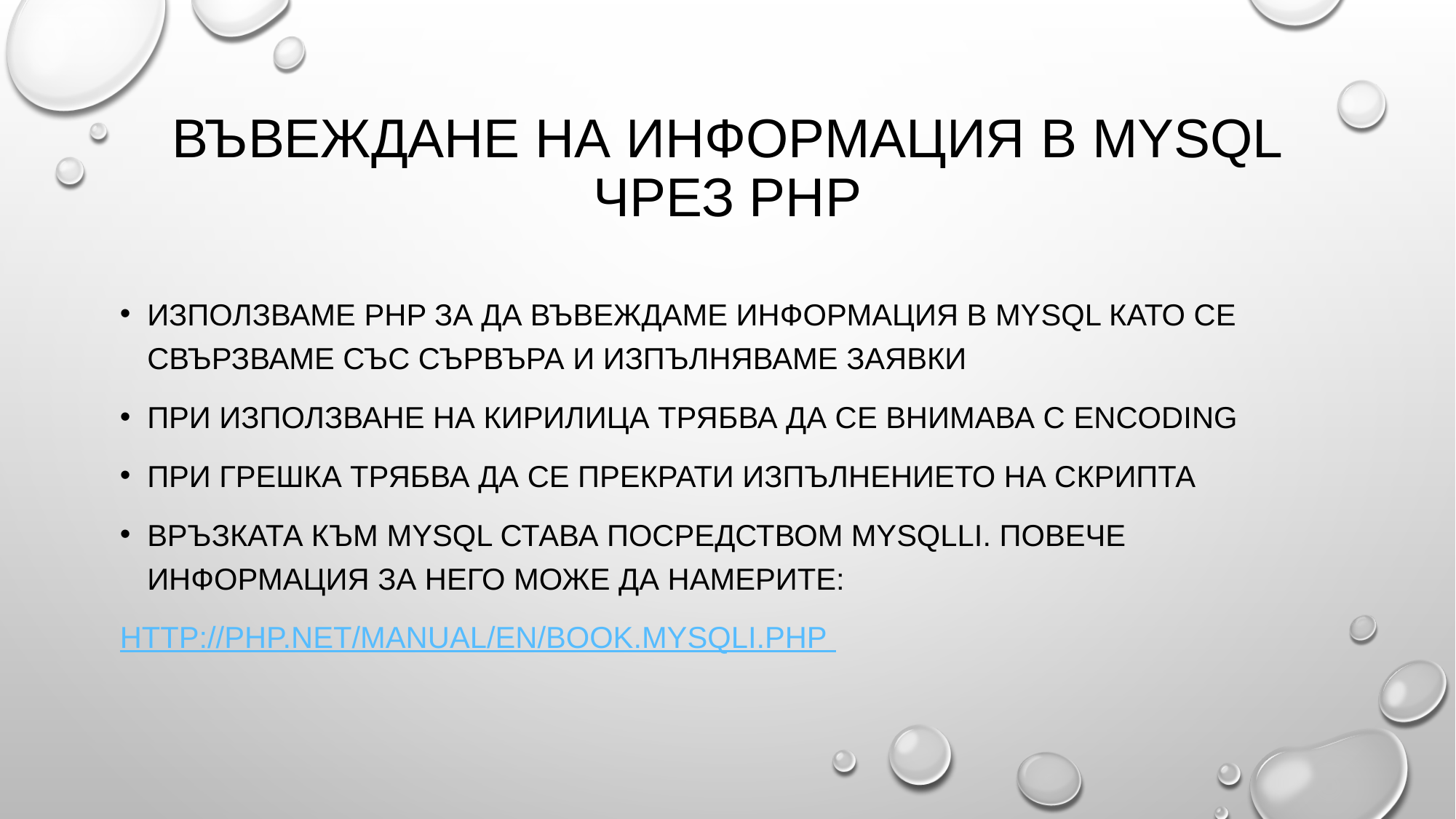

# въвеждане на информация в mysql чрез PHP
Използваме Php за да въвеждаме информация в mysql като се свързваме със сървъра и изпълняваме заявки
При използване на кирилица трябва да се внимава с encoding
При грешка трябва да се прекрати изпълнението на скрипта
Връзката към mysql става посредством Mysqlli. ПОвече информацИя за него може да намерите:
http://php.net/manual/en/book.mysqli.php